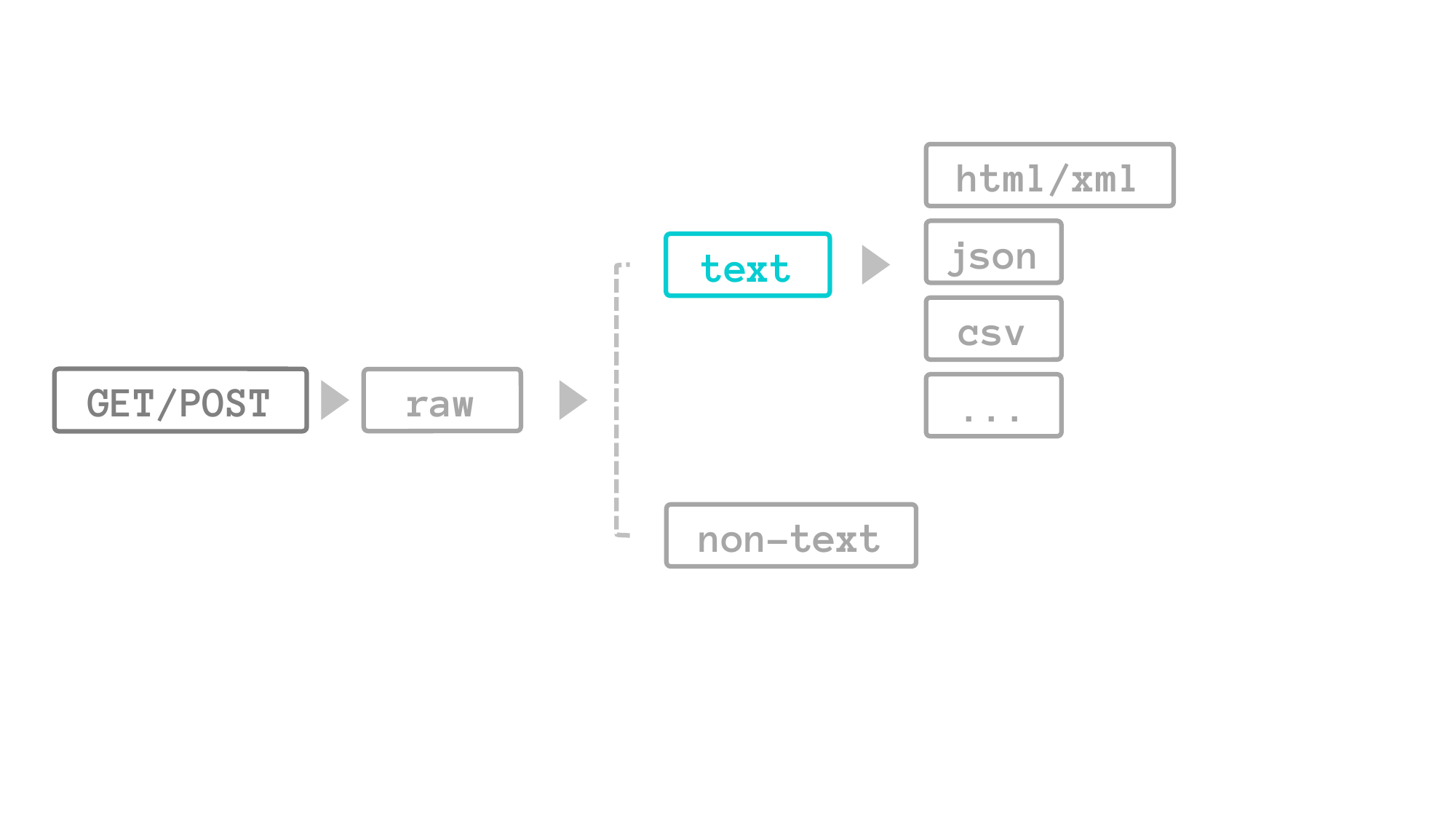

html/xml
json
text

csv
raw
GET/POST
...

non-text